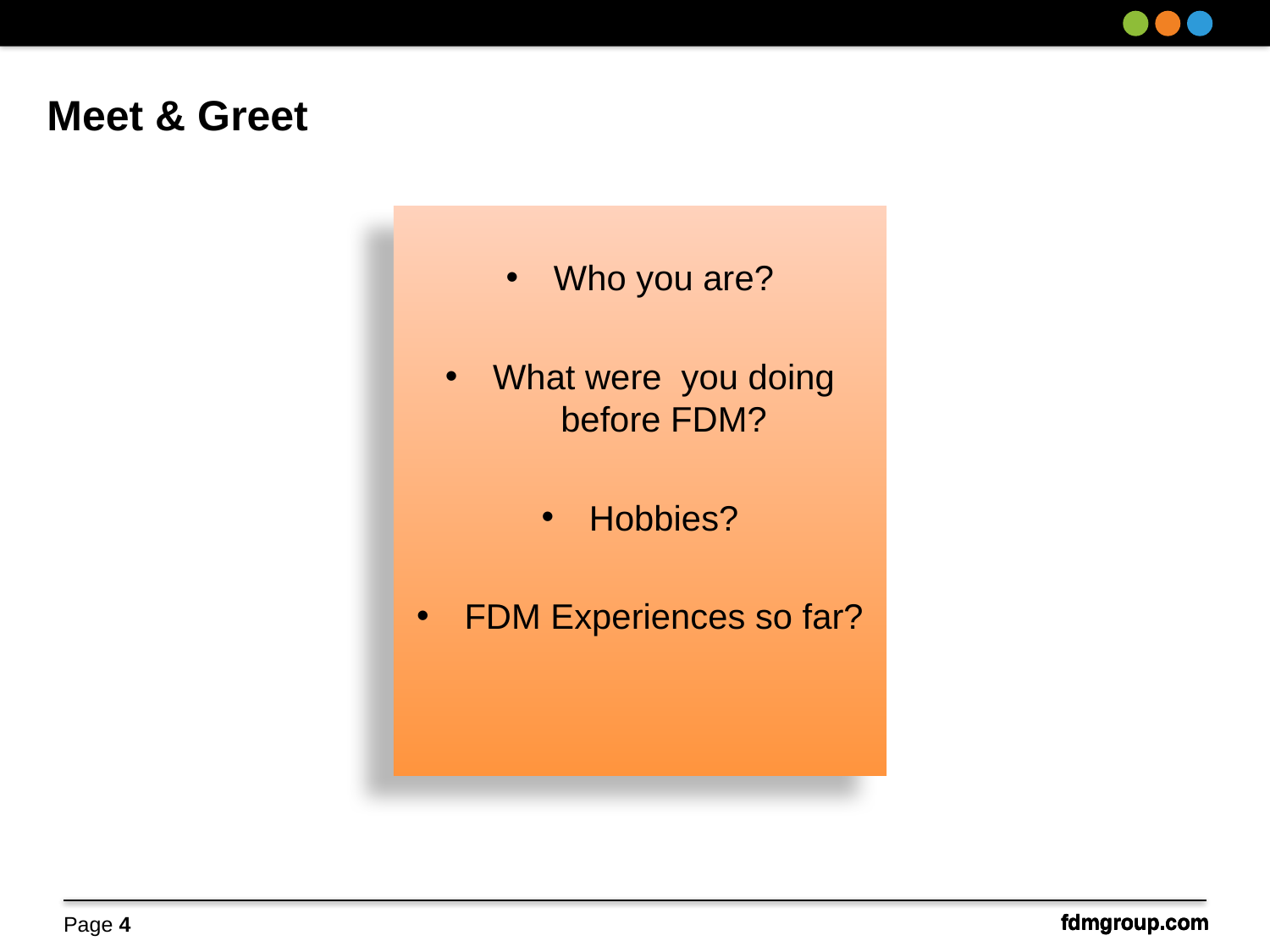

# Meet & Greet

Who you are?

What were  you doing before FDM?

Hobbies?

FDM Experiences so far?

fdmgroup.com
fdmgroup.com
Page 4